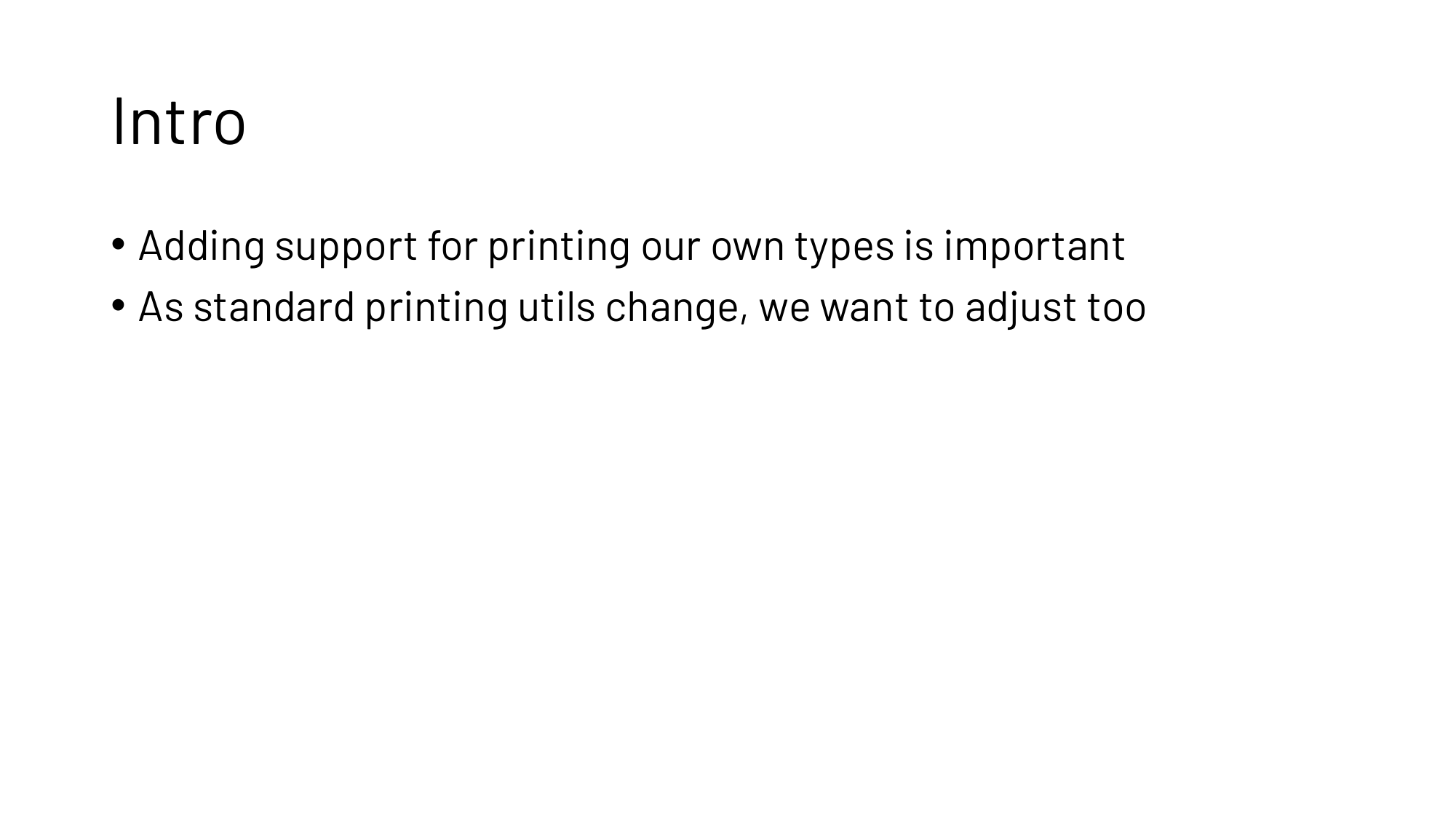

# Intro
Adding support for printing our own types is important
As standard printing utils change, we want to adjust too